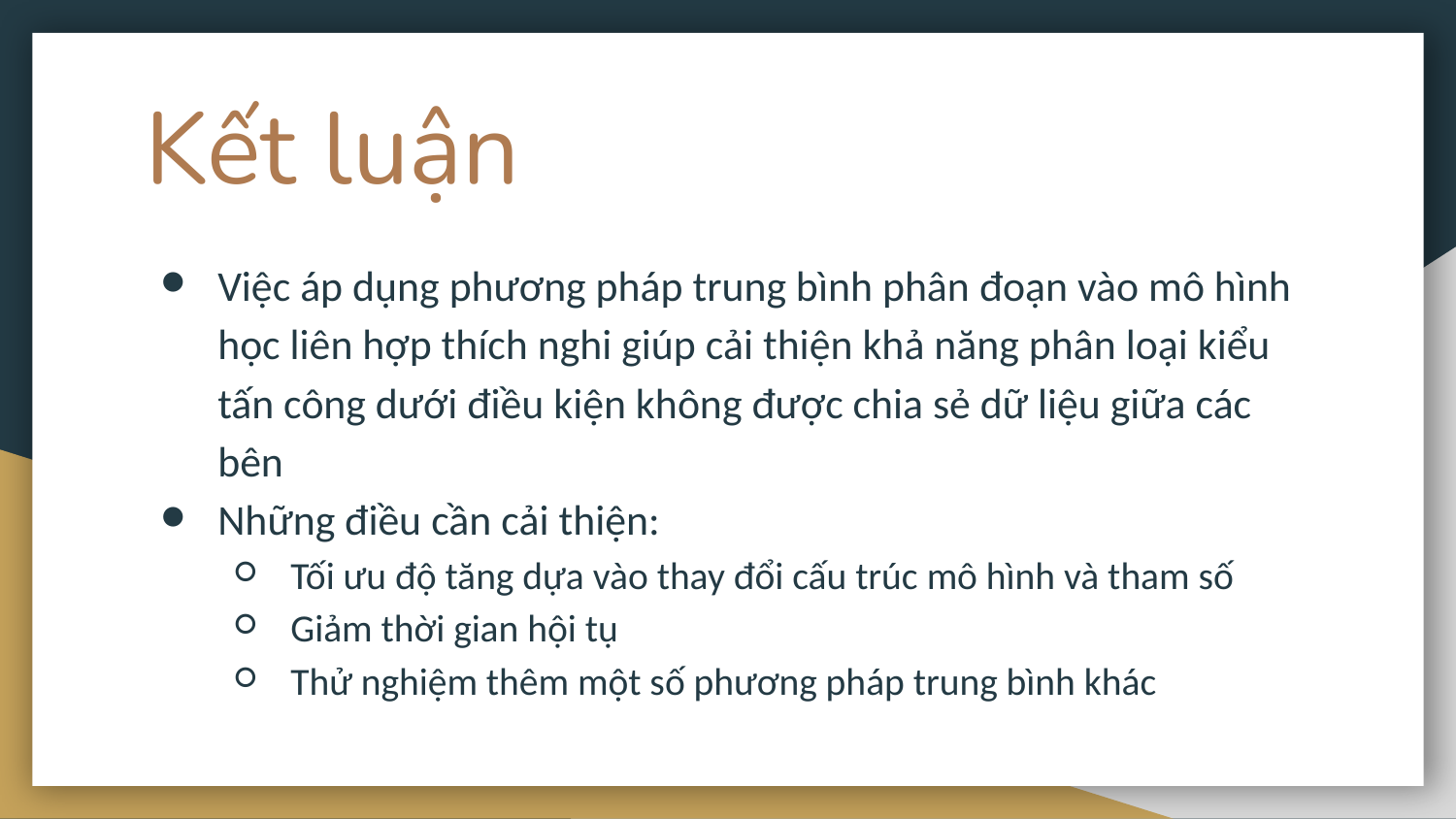

# Kết luận
Việc áp dụng phương pháp trung bình phân đoạn vào mô hình học liên hợp thích nghi giúp cải thiện khả năng phân loại kiểu tấn công dưới điều kiện không được chia sẻ dữ liệu giữa các bên
Những điều cần cải thiện:
Tối ưu độ tăng dựa vào thay đổi cấu trúc mô hình và tham số
Giảm thời gian hội tụ
Thử nghiệm thêm một số phương pháp trung bình khác